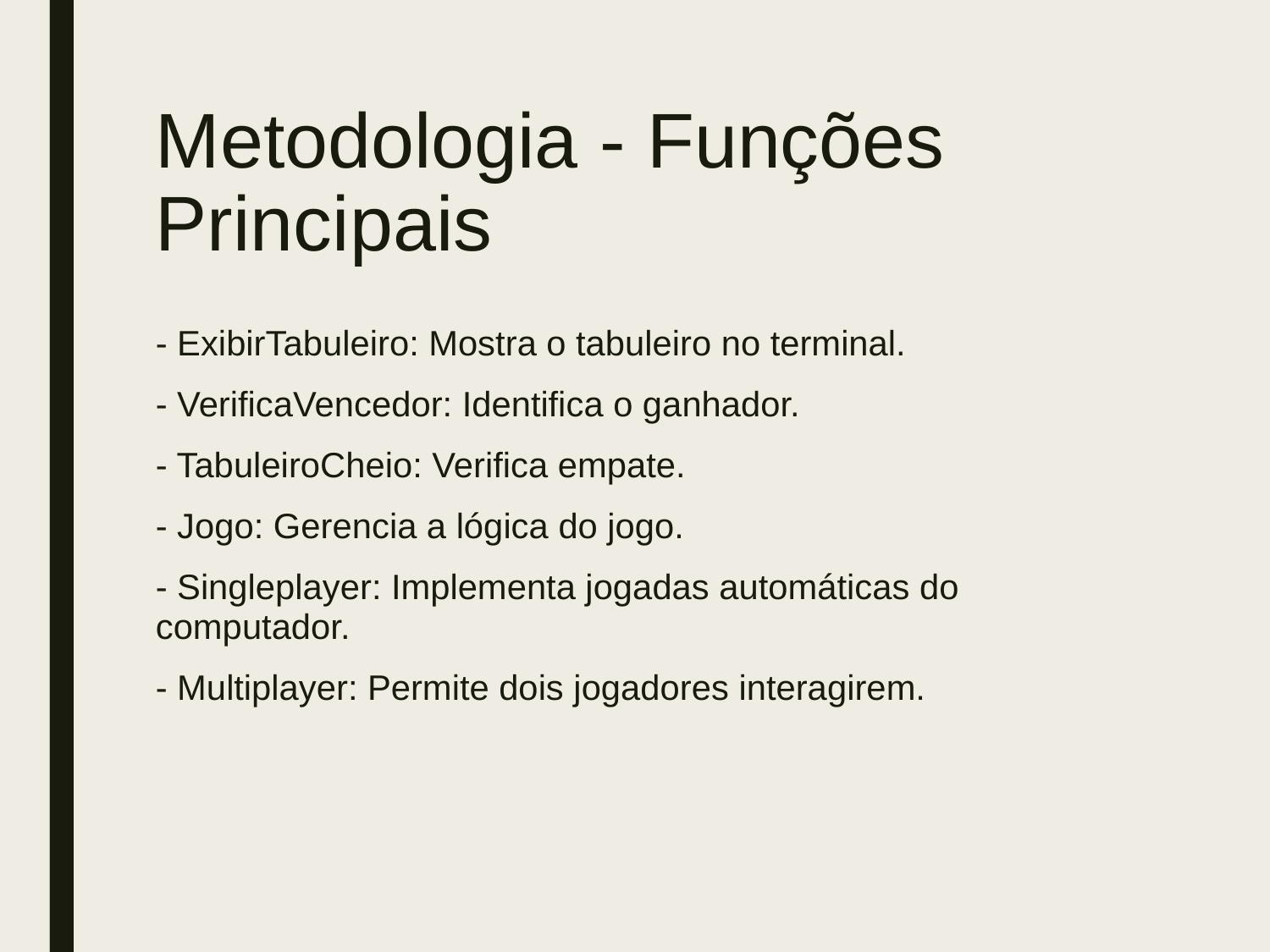

# Metodologia - Funções Principais
- ExibirTabuleiro: Mostra o tabuleiro no terminal.
- VerificaVencedor: Identifica o ganhador.
- TabuleiroCheio: Verifica empate.
- Jogo: Gerencia a lógica do jogo.
- Singleplayer: Implementa jogadas automáticas do computador.
- Multiplayer: Permite dois jogadores interagirem.